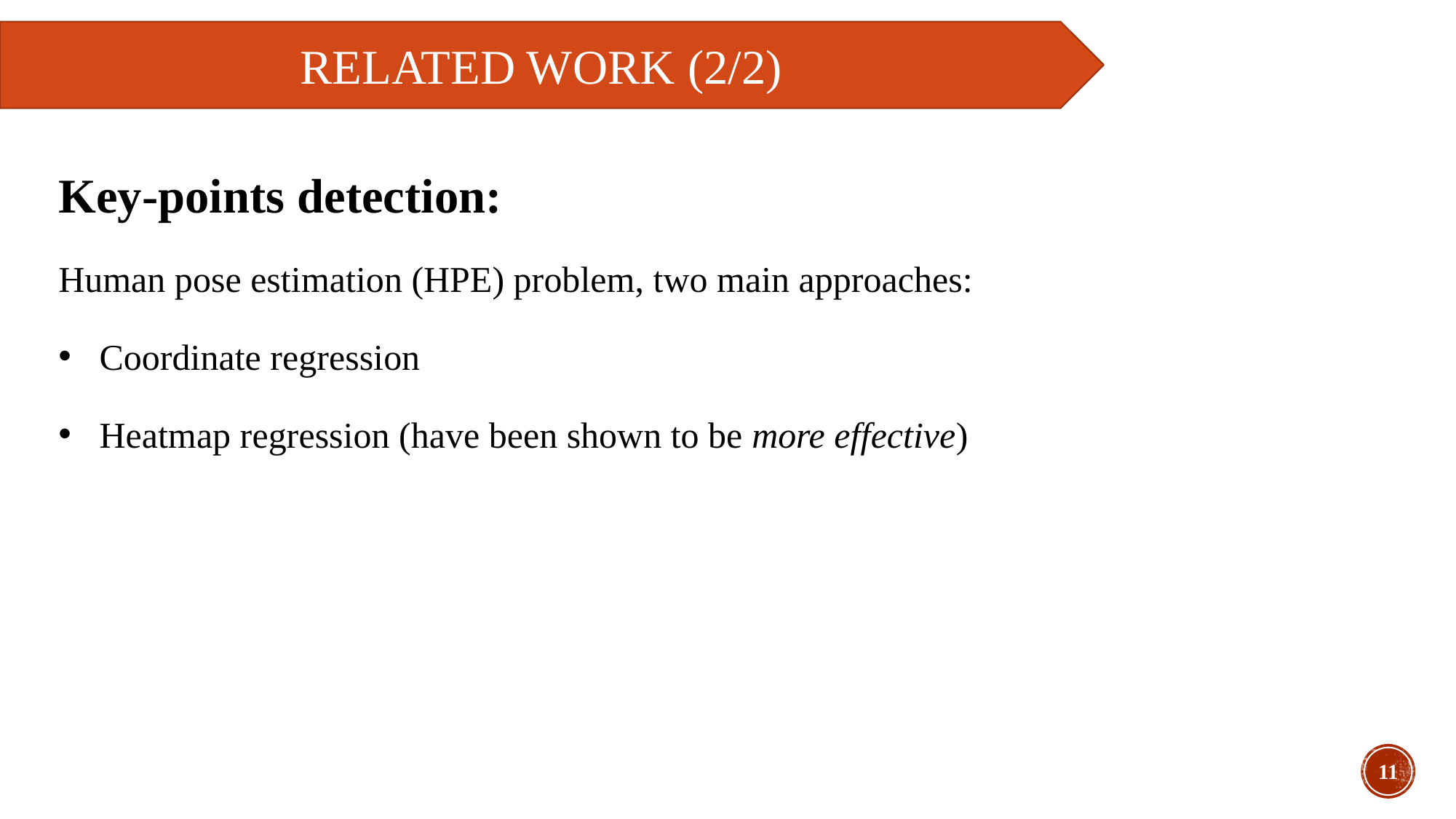

Related work (2/2)
Key-points detection:
Human pose estimation (HPE) problem, two main approaches:
Coordinate regression
Heatmap regression (have been shown to be more effective)
11